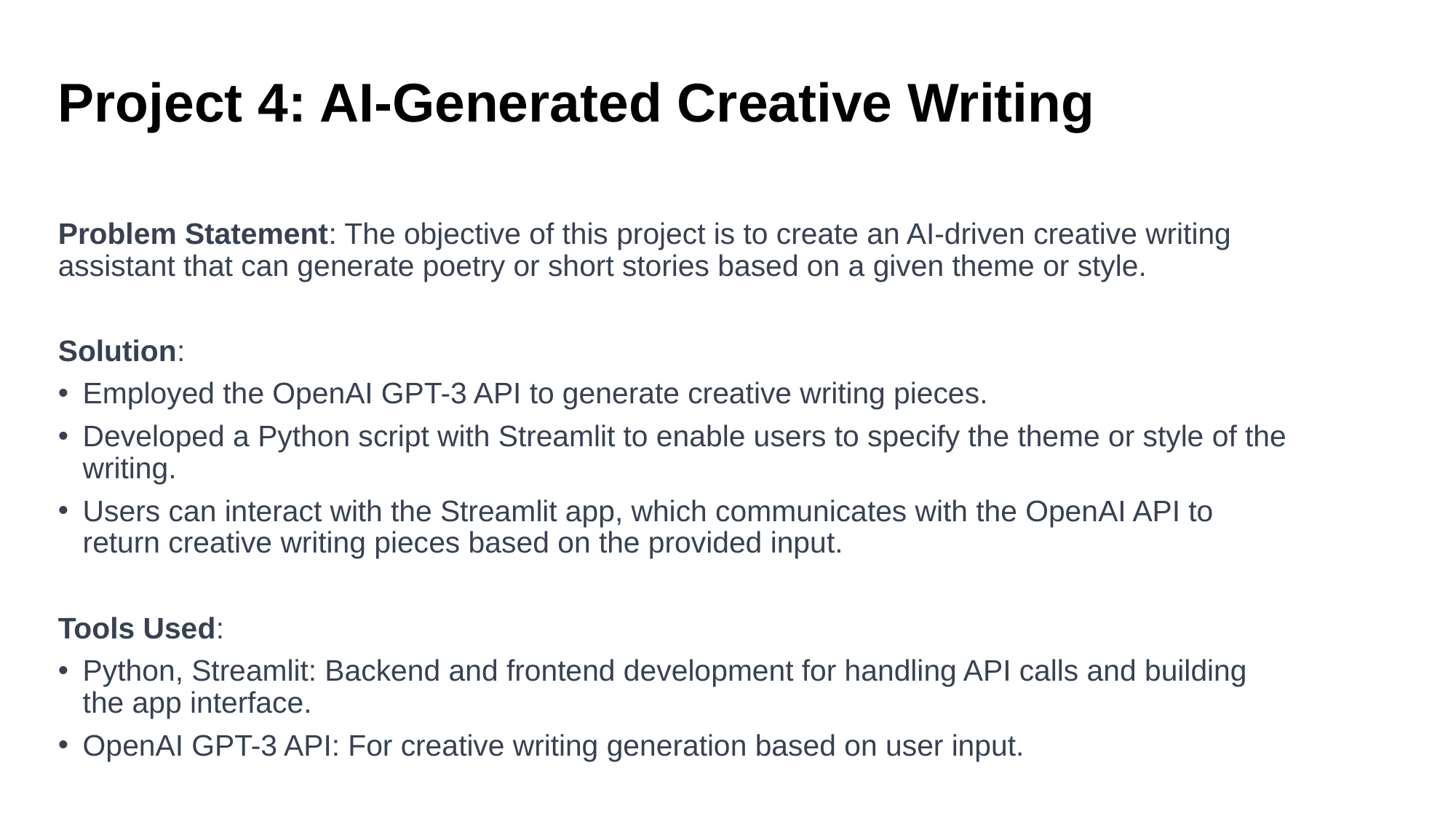

# Project 4: AI-Generated Creative Writing
Problem Statement: The objective of this project is to create an AI-driven creative writing assistant that can generate poetry or short stories based on a given theme or style.

Solution:
Employed the OpenAI GPT-3 API to generate creative writing pieces.
Developed a Python script with Streamlit to enable users to specify the theme or style of the writing.
Users can interact with the Streamlit app, which communicates with the OpenAI API to return creative writing pieces based on the provided input.

Tools Used:
Python, Streamlit: Backend and frontend development for handling API calls and building the app interface.
OpenAI GPT-3 API: For creative writing generation based on user input.